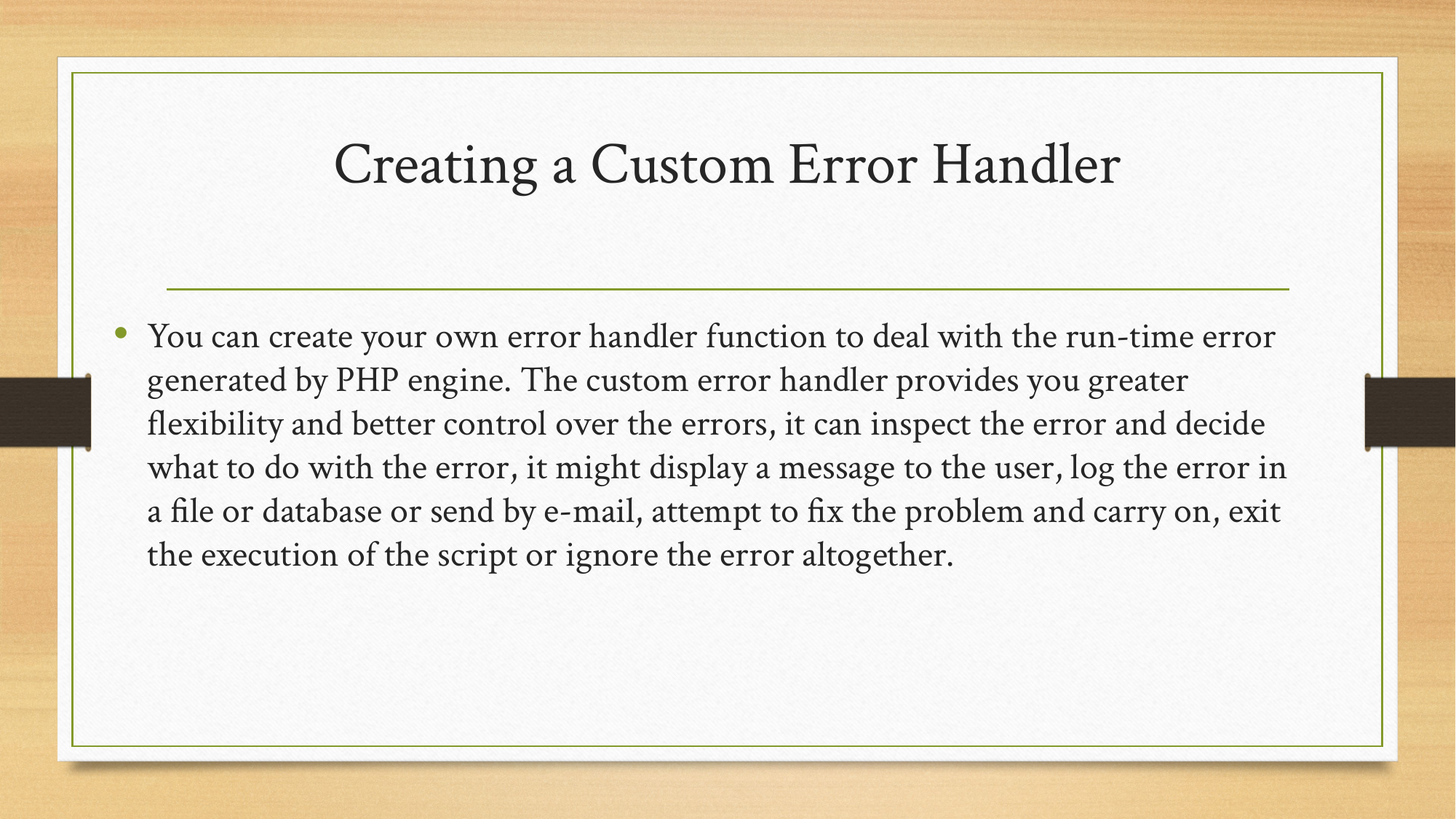

# Creating a Custom Error Handler
You can create your own error handler function to deal with the run-time error generated by PHP engine. The custom error handler provides you greater flexibility and better control over the errors, it can inspect the error and decide what to do with the error, it might display a message to the user, log the error in a file or database or send by e-mail, attempt to fix the problem and carry on, exit the execution of the script or ignore the error altogether.